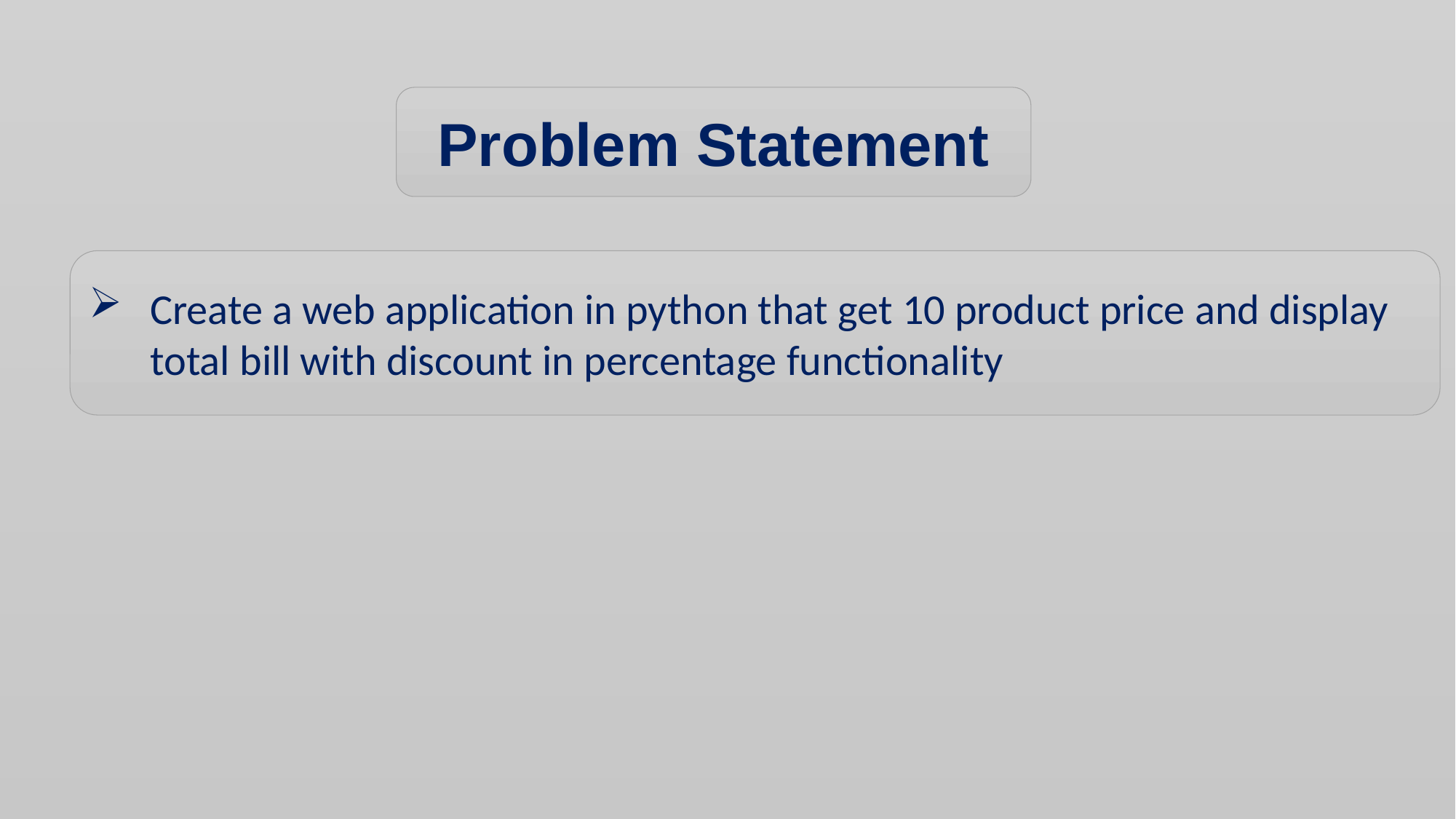

Problem Statement
Create a web application in python that get 10 product price and display total bill with discount in percentage functionality